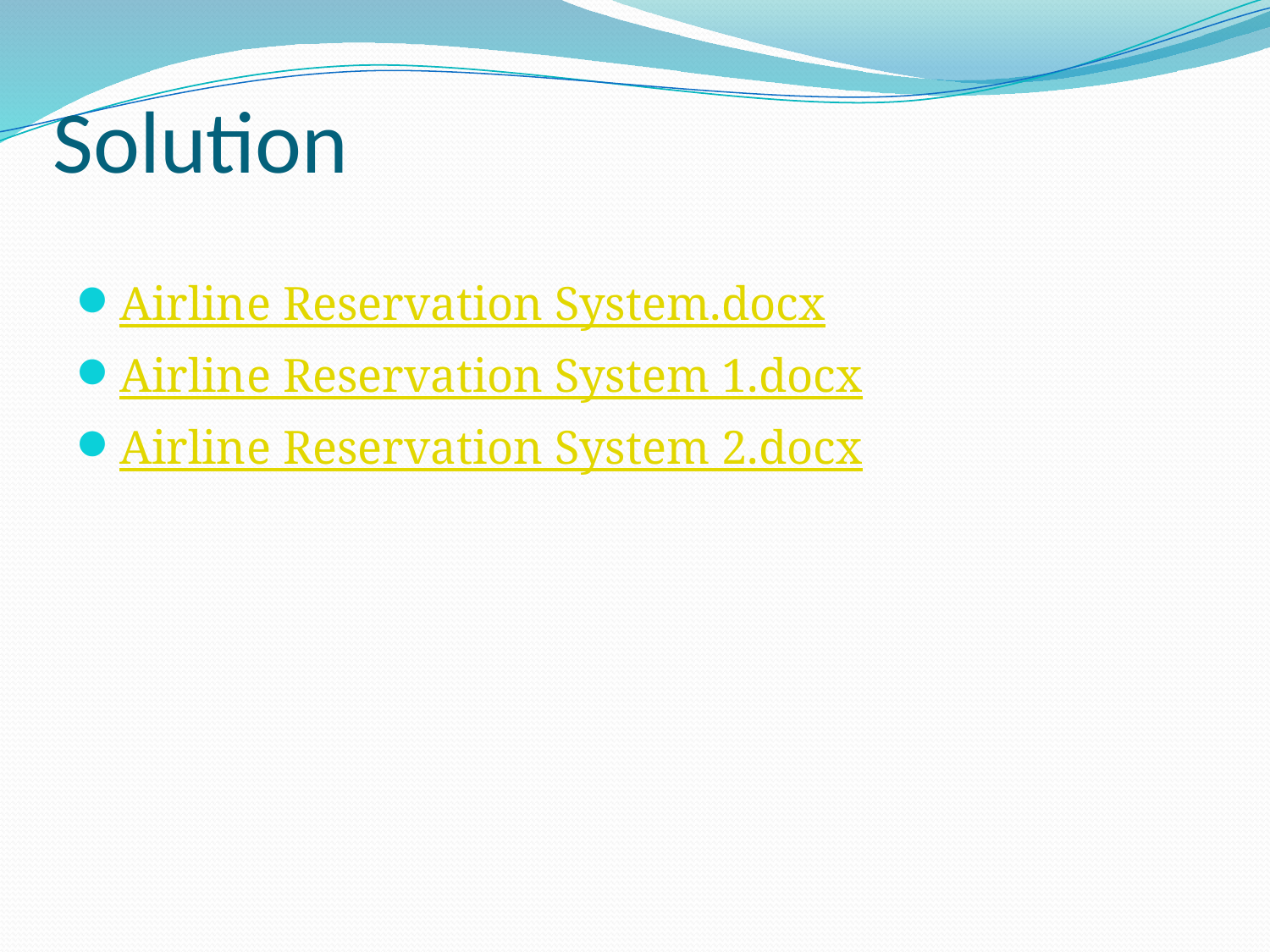

# Solution
Airline Reservation System.docx
Airline Reservation System 1.docx
Airline Reservation System 2.docx